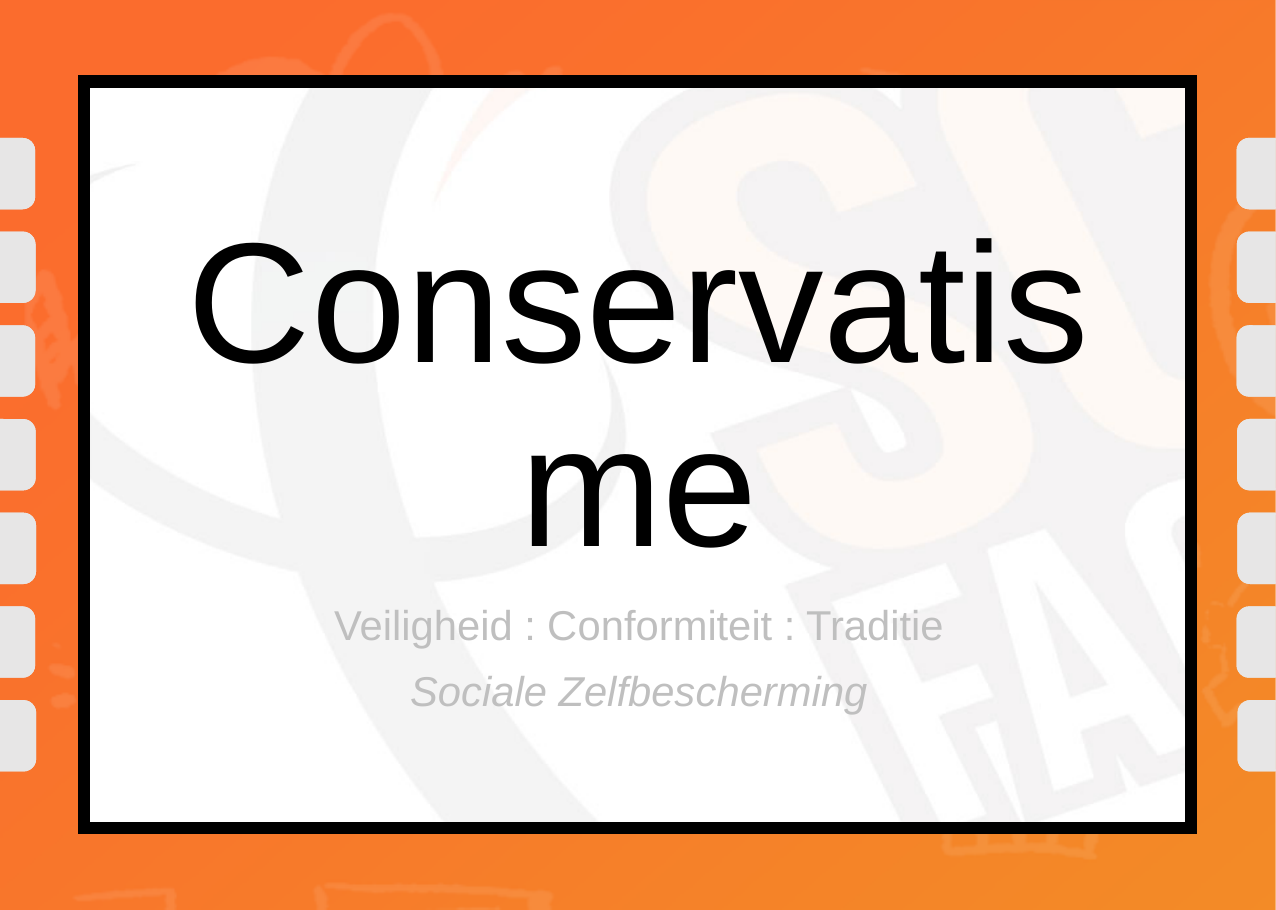

Conservatisme
Veiligheid : Conformiteit : Traditie
Sociale Zelfbescherming